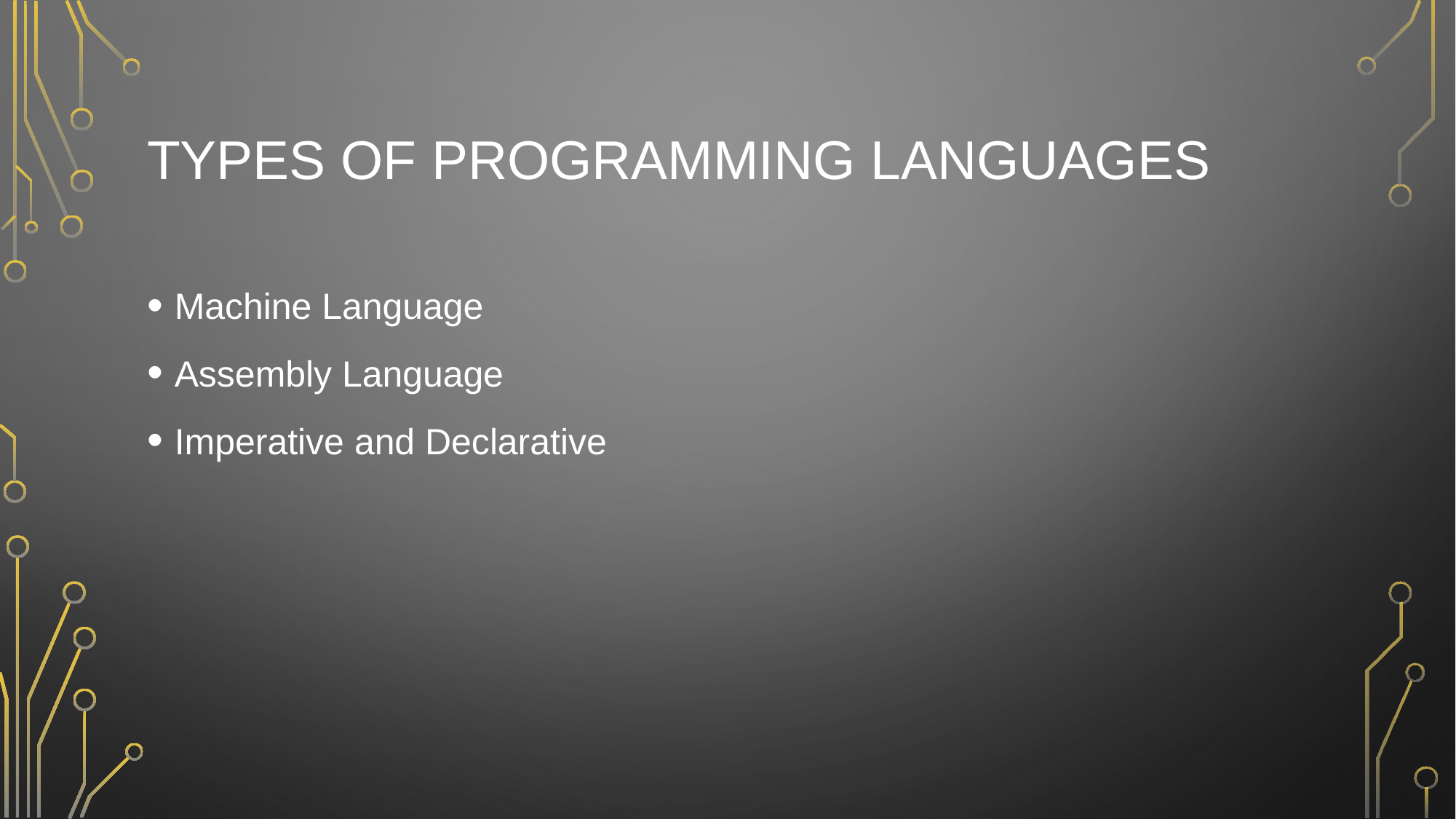

# Types of Programming Languages
Machine Language
Assembly Language
Imperative and Declarative